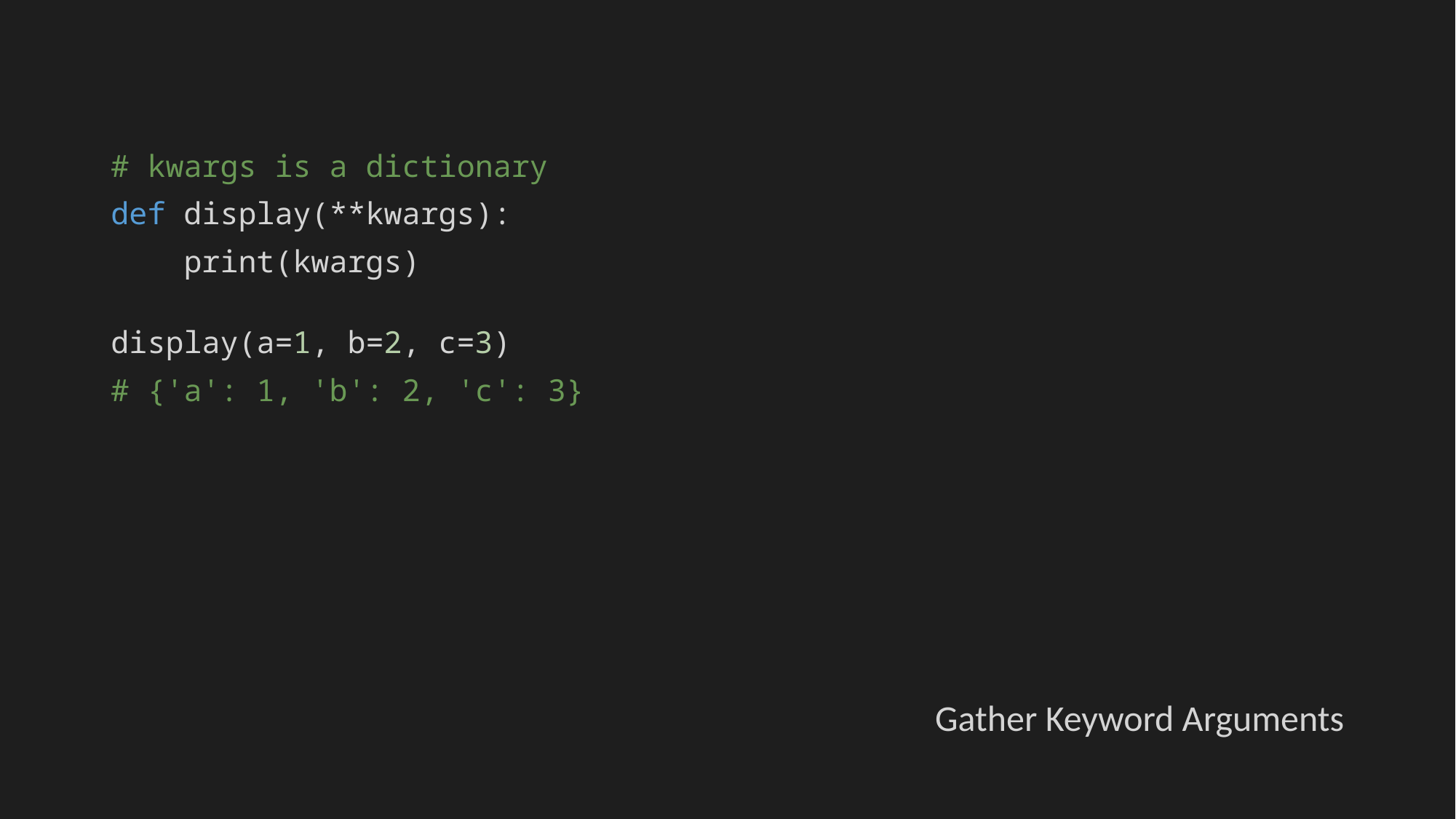

# kwargs is a dictionary
def display(**kwargs):
    print(kwargs)
display(a=1, b=2, c=3)
# {'a': 1, 'b': 2, 'c': 3}
Gather Keyword Arguments